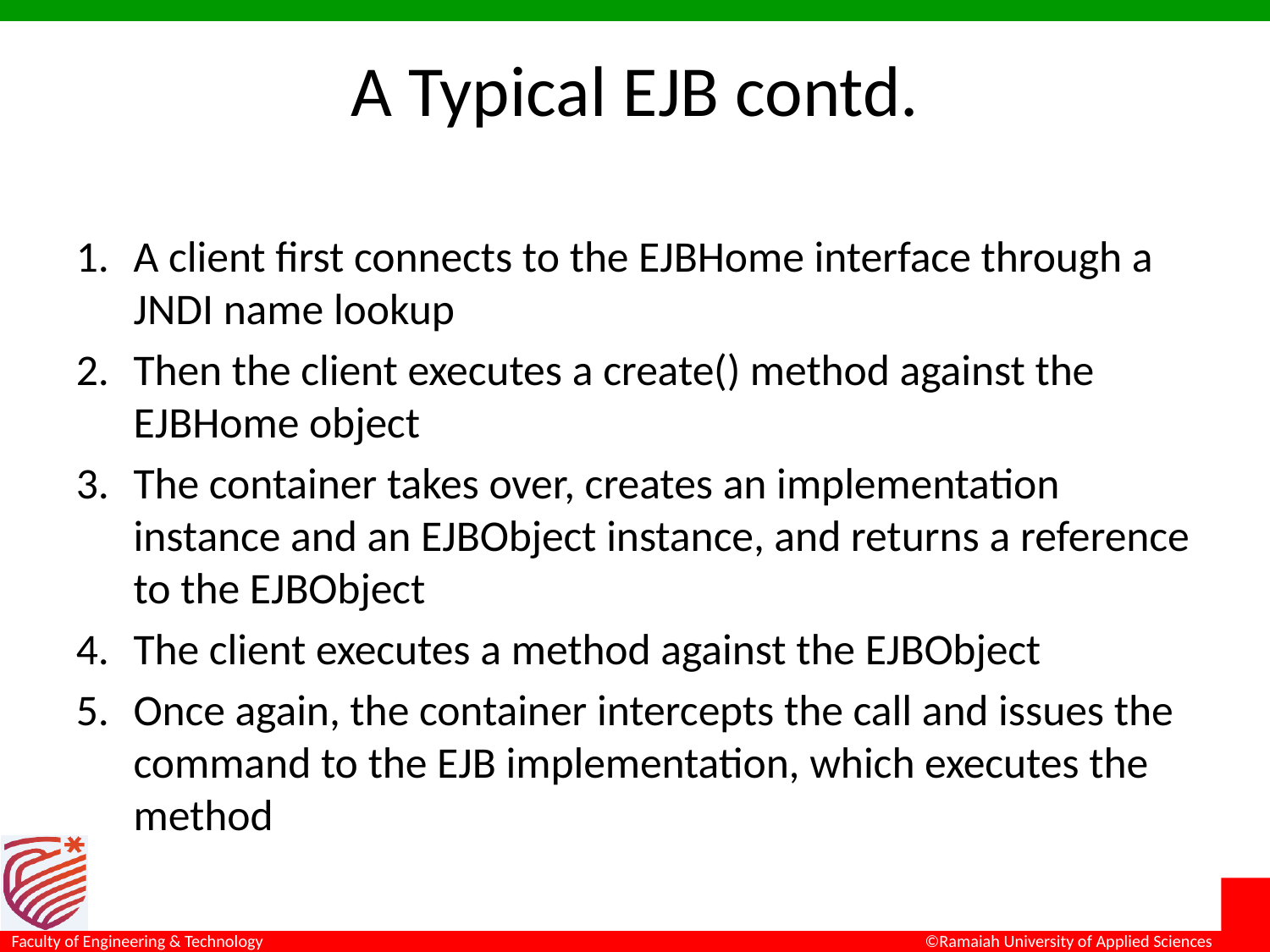

# A Typical EJB contd.
A client first connects to the EJBHome interface through a JNDI name lookup
Then the client executes a create() method against the EJBHome object
The container takes over, creates an implementation instance and an EJBObject instance, and returns a reference to the EJBObject
The client executes a method against the EJBObject
Once again, the container intercepts the call and issues the command to the EJB implementation, which executes the method